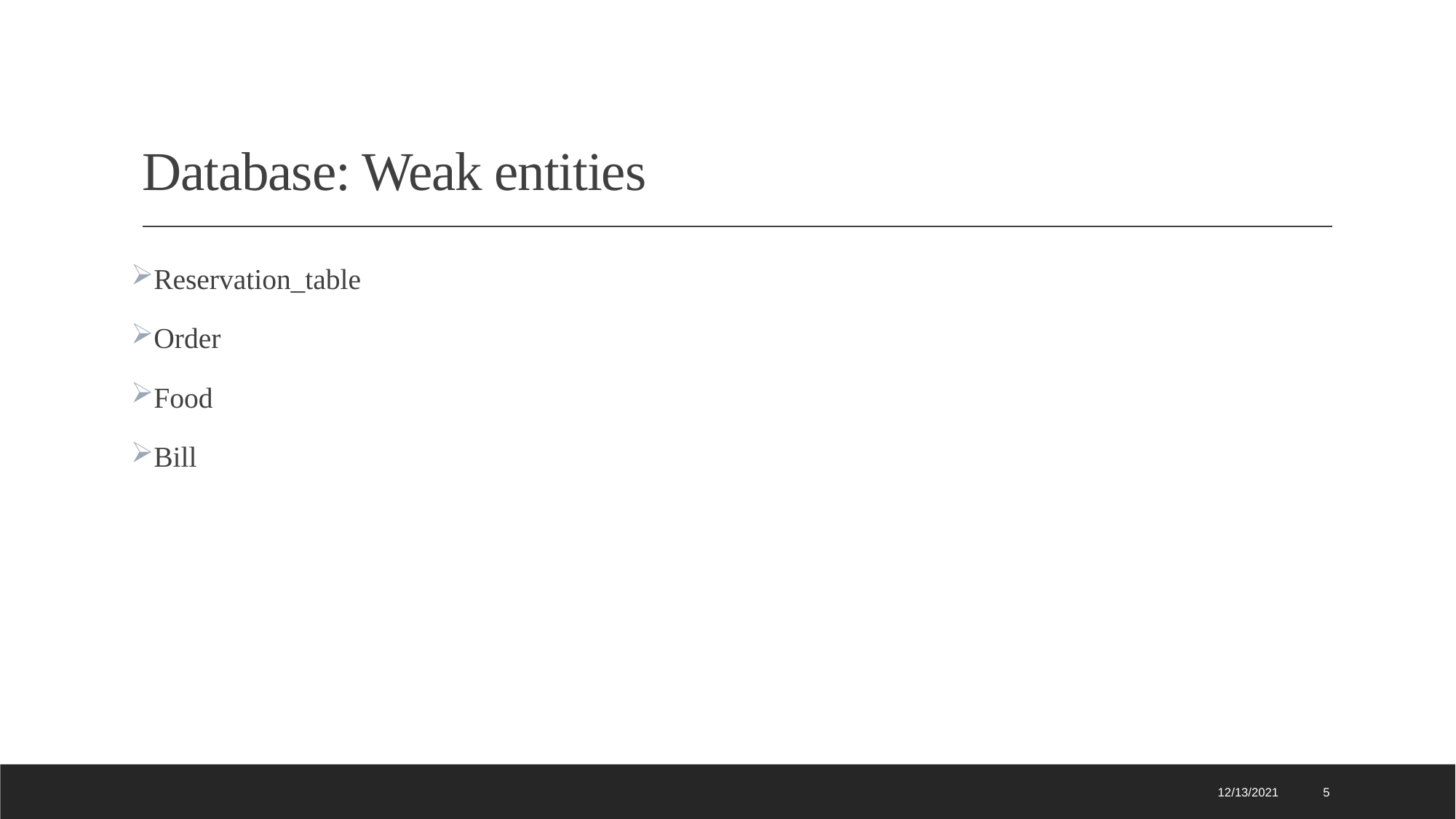

# Database: Weak entities
Reservation_table
Order
Food
Bill

12/13/2021
5